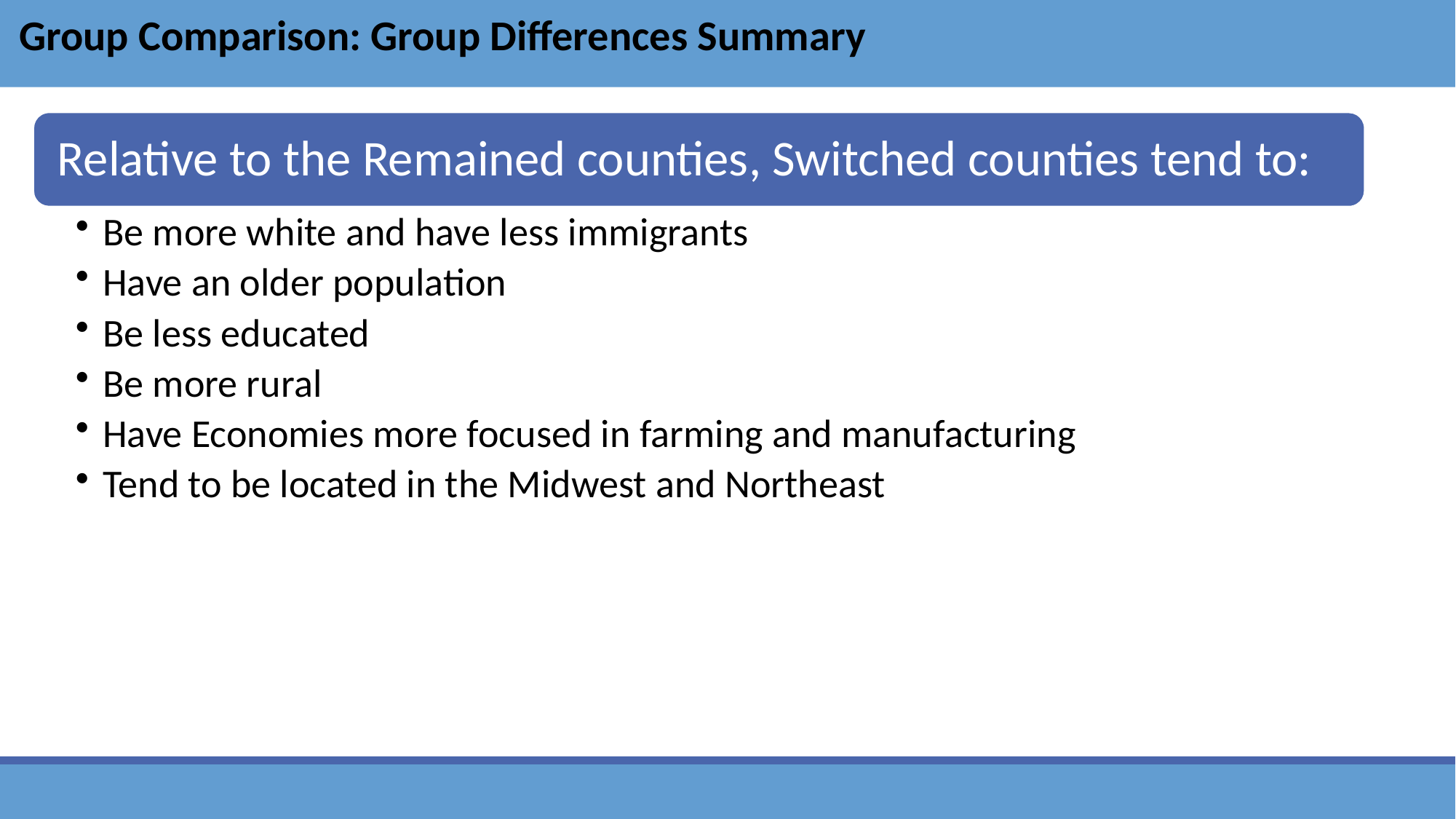

Group Comparison: Group Differences Summary
Relative to the Remained counties, Switched counties tend to:
Be more white and have less immigrants
Have an older population
Be less educated
Be more rural
Have Economies more focused in farming and manufacturing
Tend to be located in the Midwest and Northeast